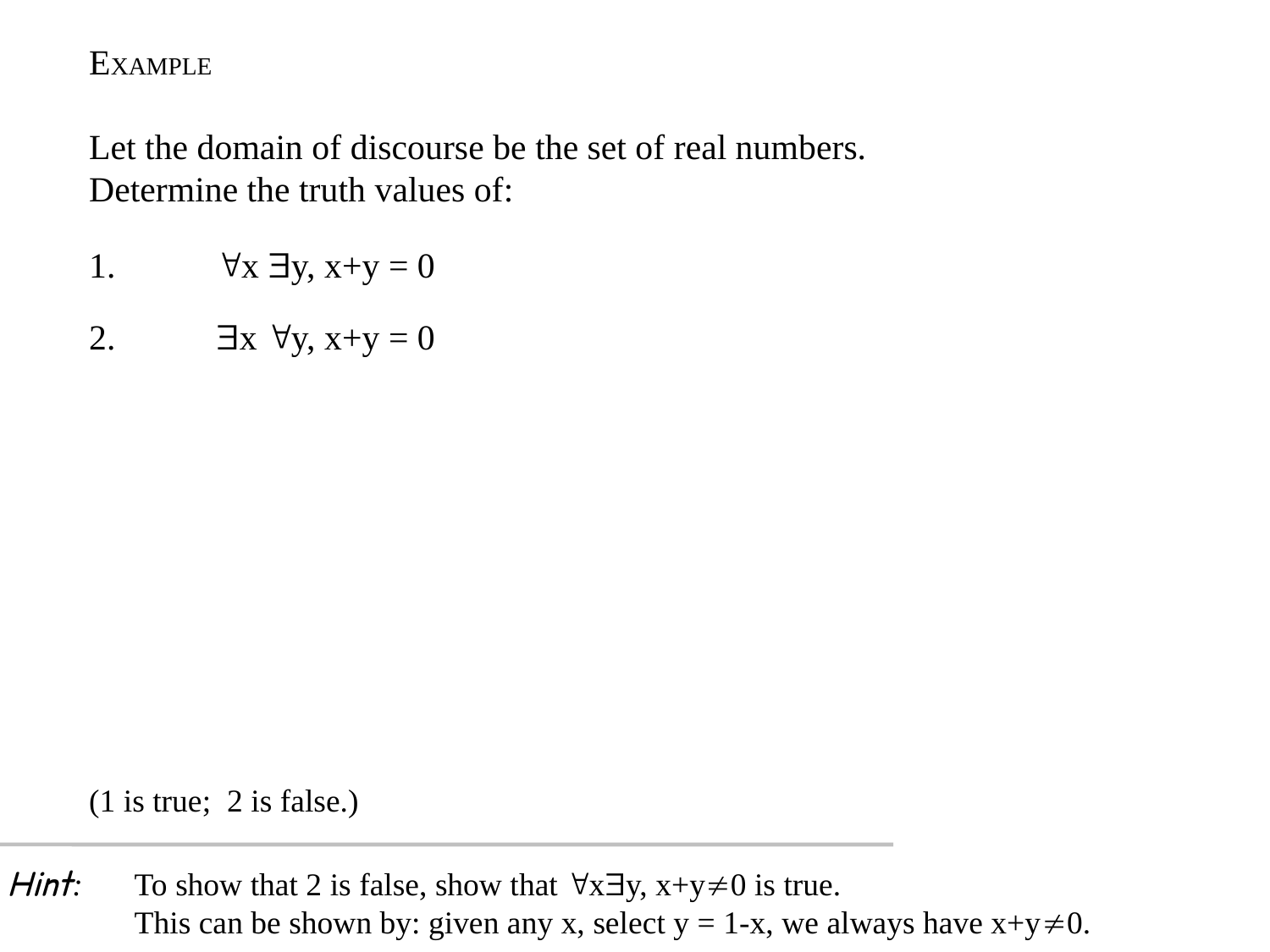

EXAMPLE

Let the domain of discourse be the set of real numbers.
Determine the truth values of:

1.	∀x ∃y, x+y = 0

2.	∃x ∀y, x+y = 0

(1 is true;  2 is false.)

Hint: 	To show that 2 is false, show that ∀x∃y, x+y≠0 is true.
 	This can be shown by: given any x, select y = 1-x, we always have x+y≠0.